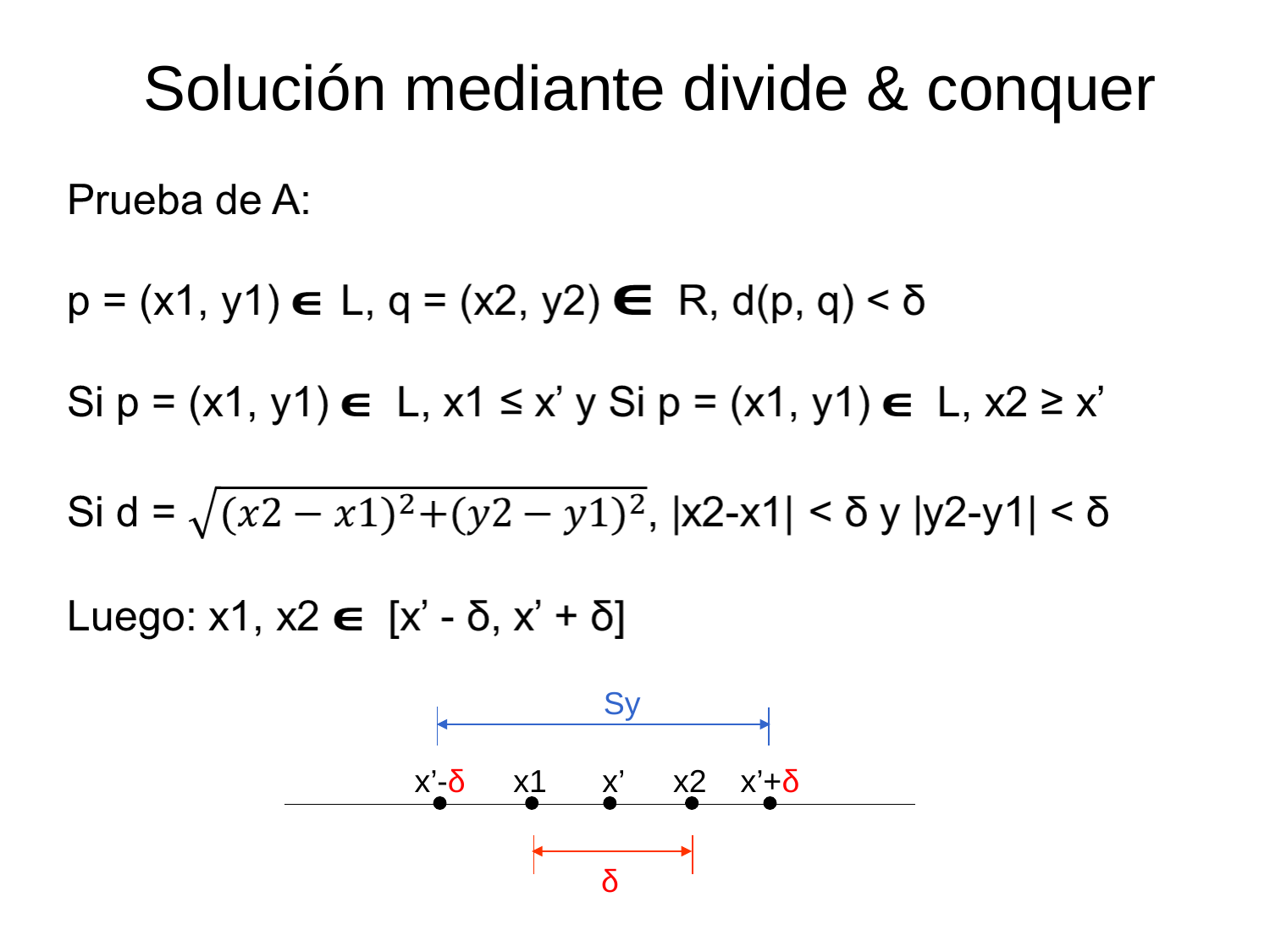

Solución mediante divide & conquer

Sy
x’-δ
x1
x’
x2
x’+δ

δ